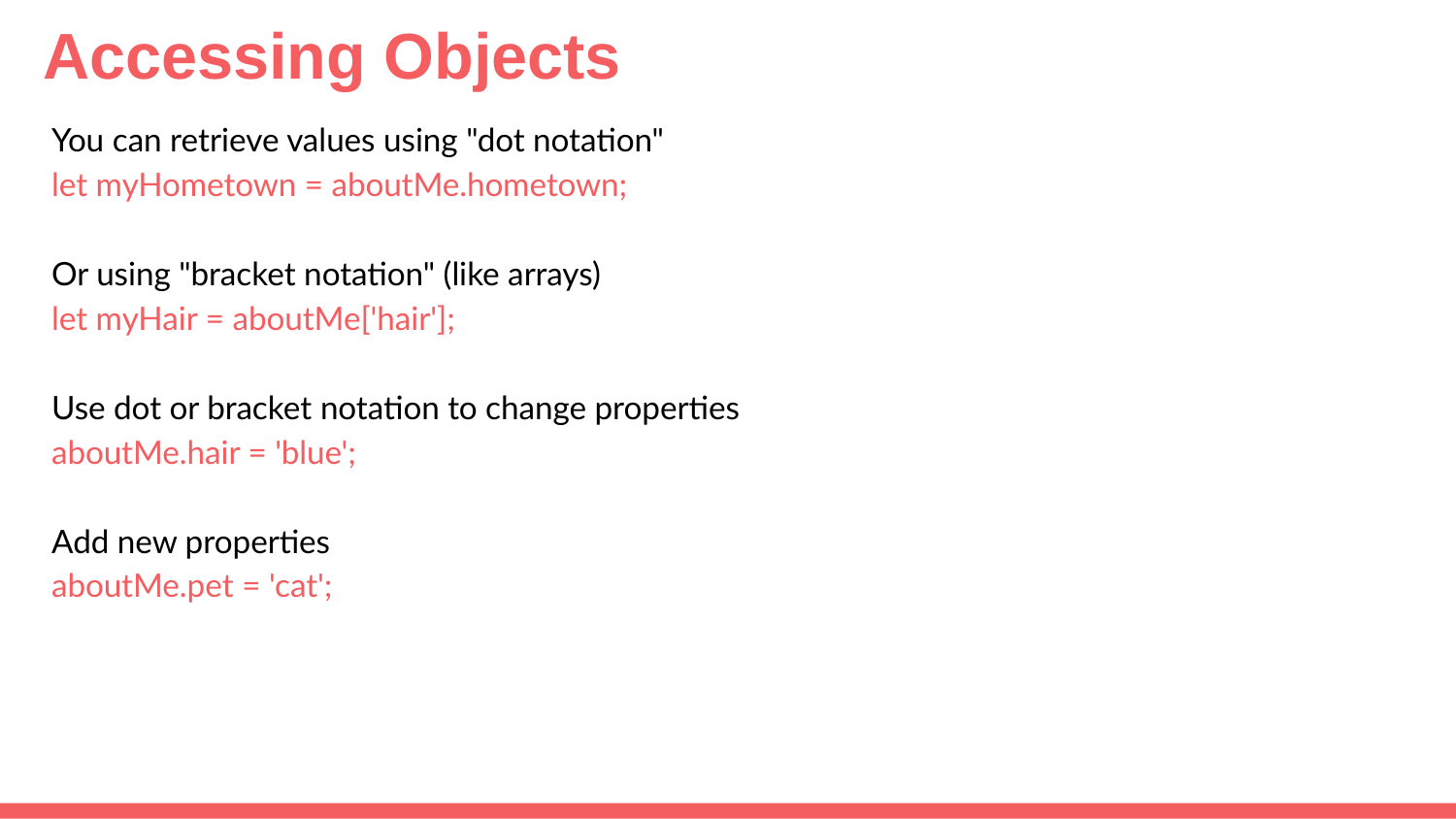

# Accessing Objects
You can retrieve values using "dot notation"
let myHometown = aboutMe.hometown;

Or using "bracket notation" (like arrays)
let myHair = aboutMe['hair'];

Use dot or bracket notation to change properties
aboutMe.hair = 'blue';

Add new properties
aboutMe.pet = 'cat';